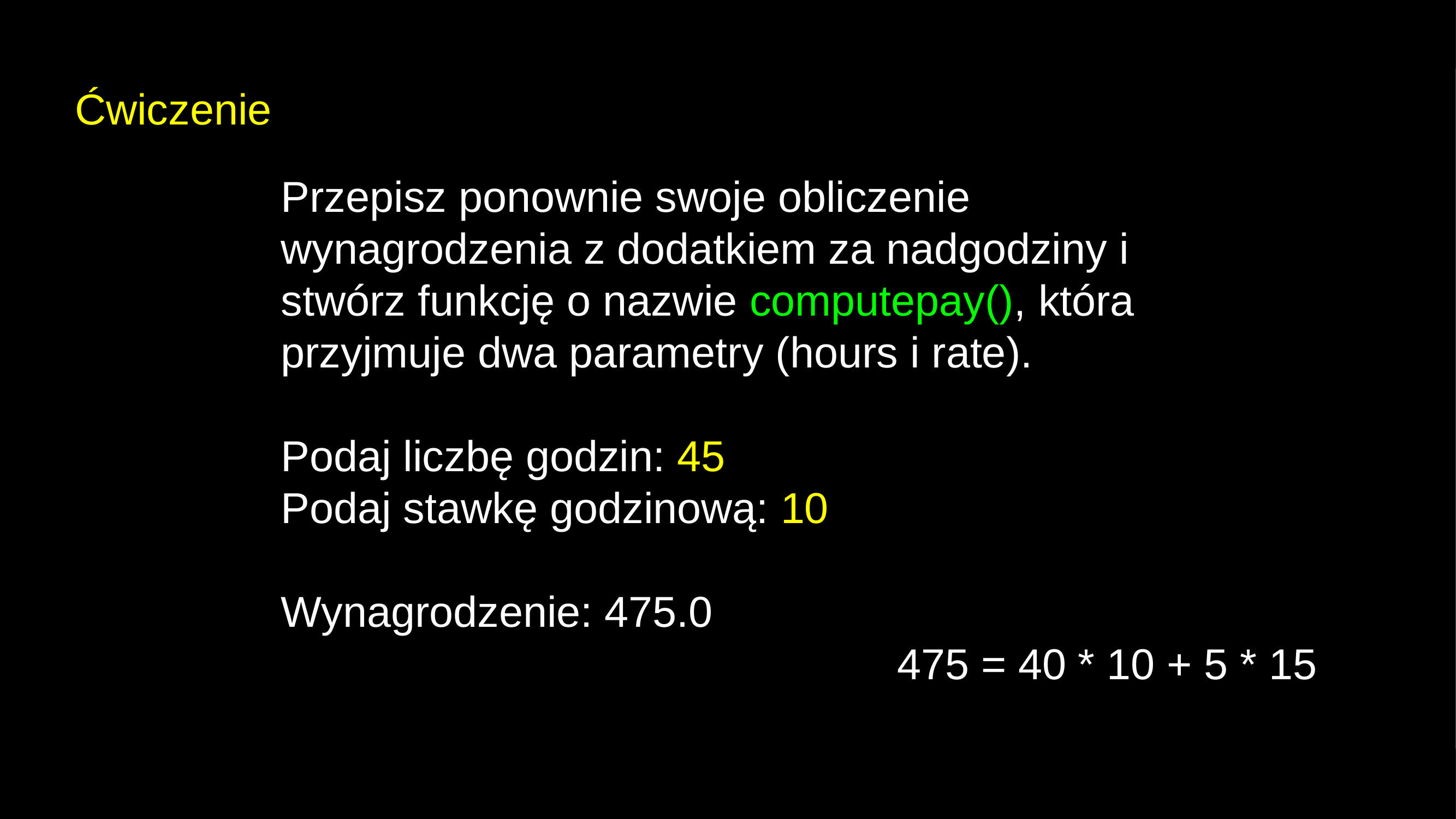

Ćwiczenie
Przepisz ponownie swoje obliczenie wynagrodzenia z dodatkiem za nadgodziny i stwórz funkcję o nazwie computepay(), która przyjmuje dwa parametry (hours i rate).

Podaj liczbę godzin: 45
Podaj stawkę godzinową: 10

Wynagrodzenie: 475.0
475 = 40 * 10 + 5 * 15